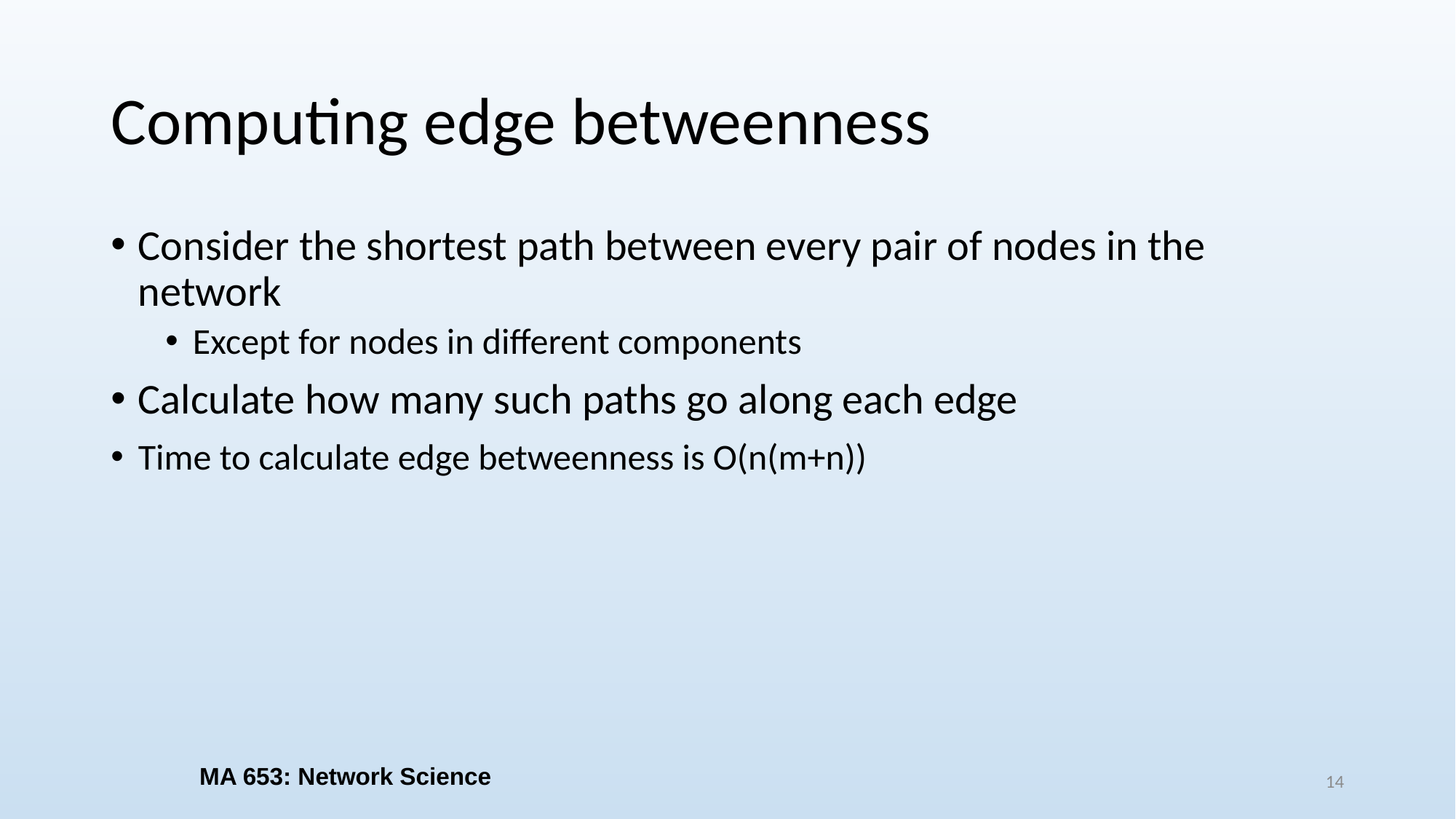

# Computing edge betweenness
Consider the shortest path between every pair of nodes in the network
Except for nodes in different components
Calculate how many such paths go along each edge
Time to calculate edge betweenness is O(n(m+n))

MA 653: Network Science
14